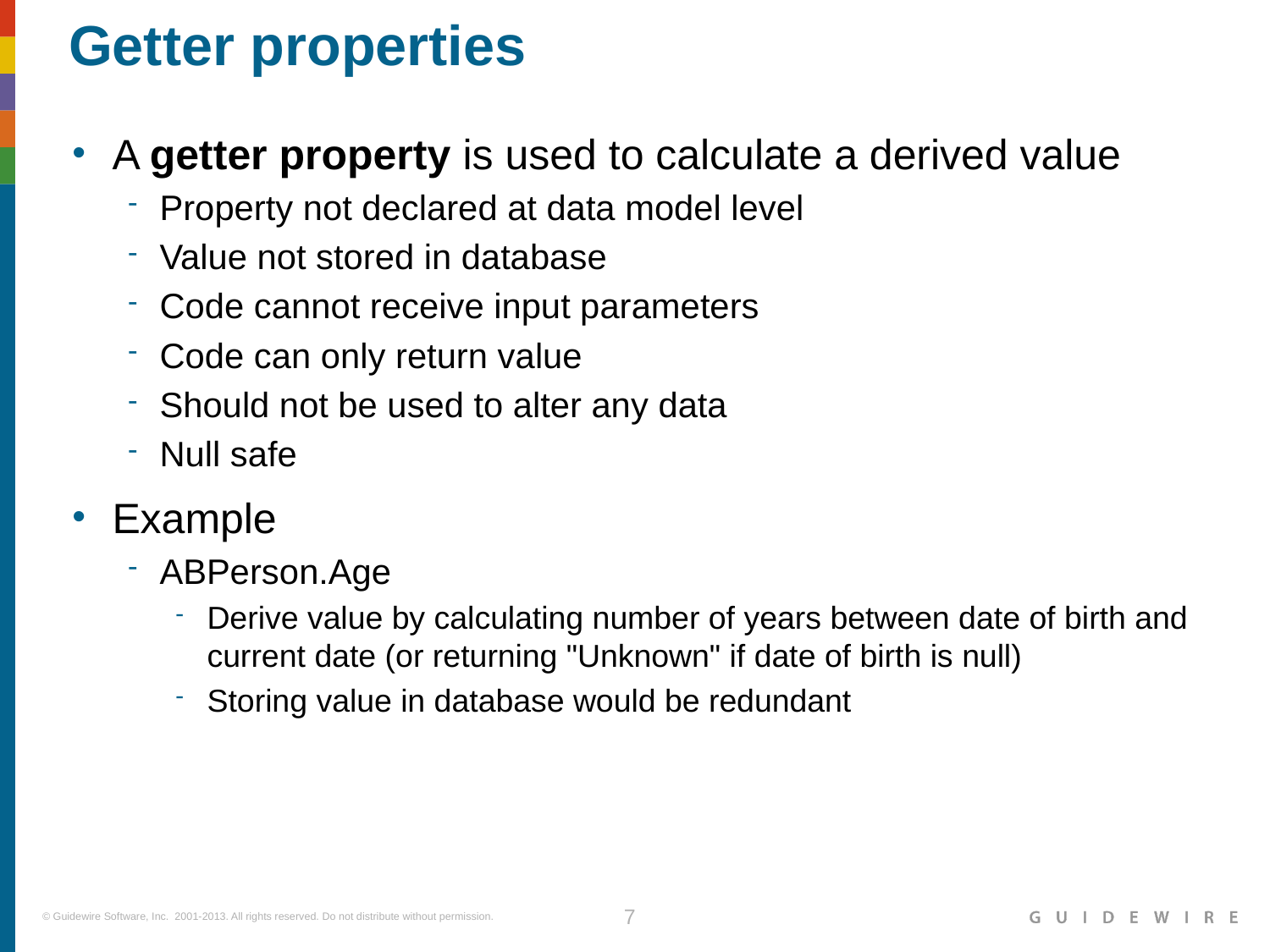

# Getter properties
A getter property is used to calculate a derived value
Property not declared at data model level
Value not stored in database
Code cannot receive input parameters
Code can only return value
Should not be used to alter any data
Null safe
Example
ABPerson.Age
Derive value by calculating number of years between date of birth and current date (or returning "Unknown" if date of birth is null)
Storing value in database would be redundant